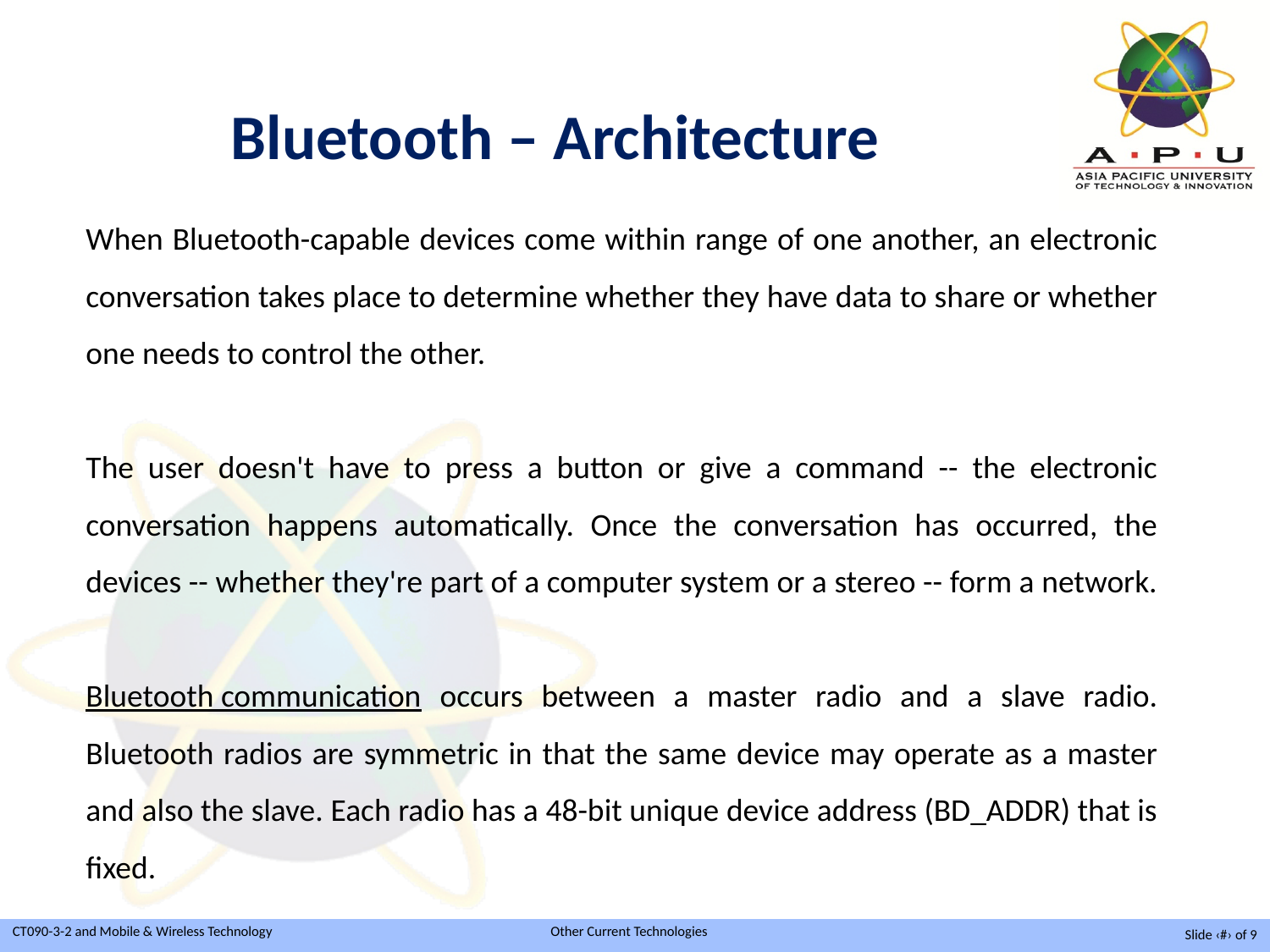

Bluetooth – Architecture
When Bluetooth-capable devices come within range of one another, an electronic conversation takes place to determine whether they have data to share or whether one needs to control the other.

The user doesn't have to press a button or give a command -- the electronic conversation happens automatically. Once the conversation has occurred, the devices -- whether they're part of a computer system or a stereo -- form a network.

Bluetooth communication occurs between a master radio and a slave radio. Bluetooth radios are symmetric in that the same device may operate as a master and also the slave. Each radio has a 48-bit unique device address (BD_ADDR) that is fixed.

Slide ‹#› of 9